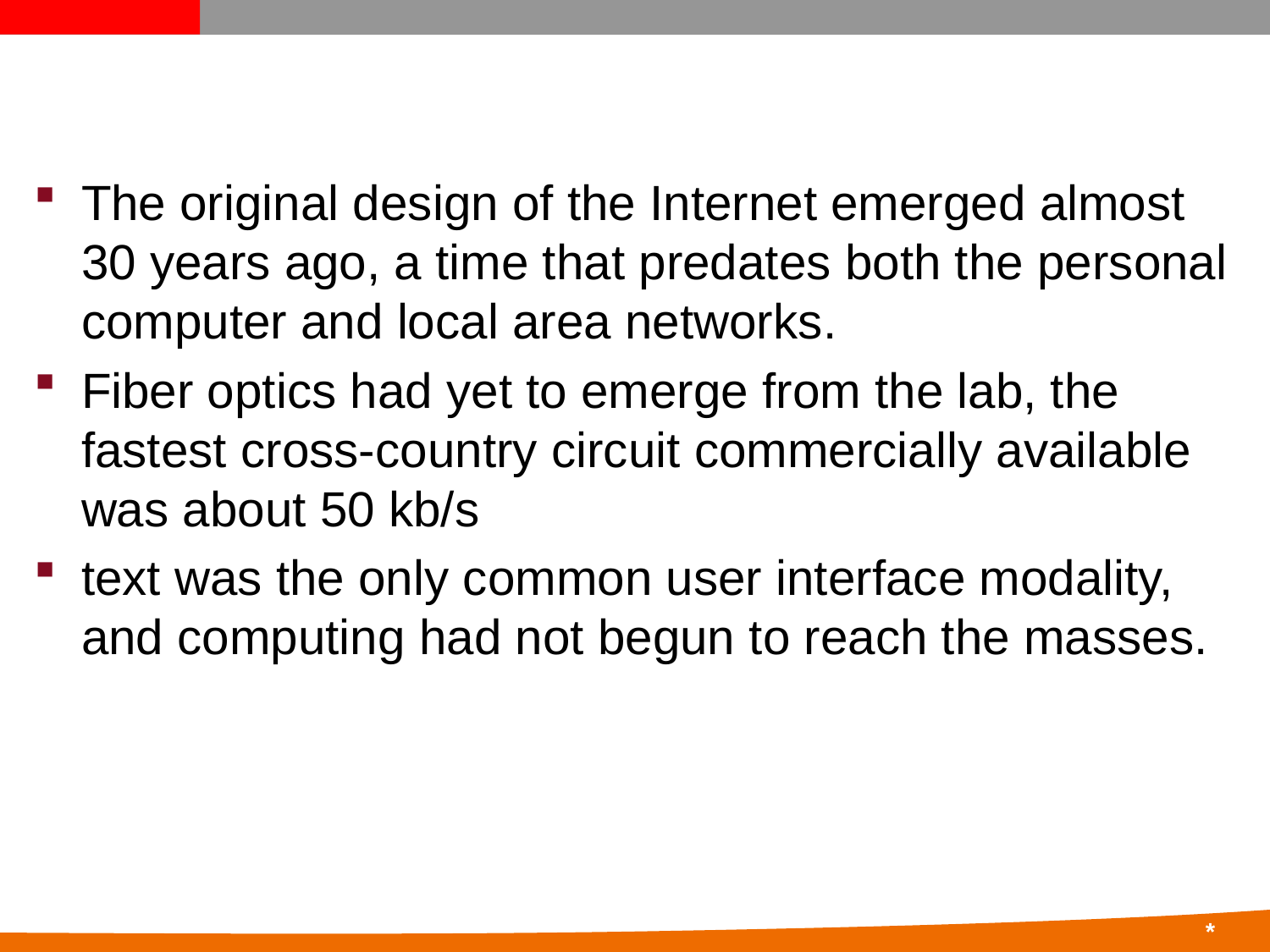

#
The original design of the Internet emerged almost 30 years ago, a time that predates both the personal computer and local area networks.
Fiber optics had yet to emerge from the lab, the fastest cross-country circuit commercially available was about 50 kb/s
text was the only common user interface modality, and computing had not begun to reach the masses.